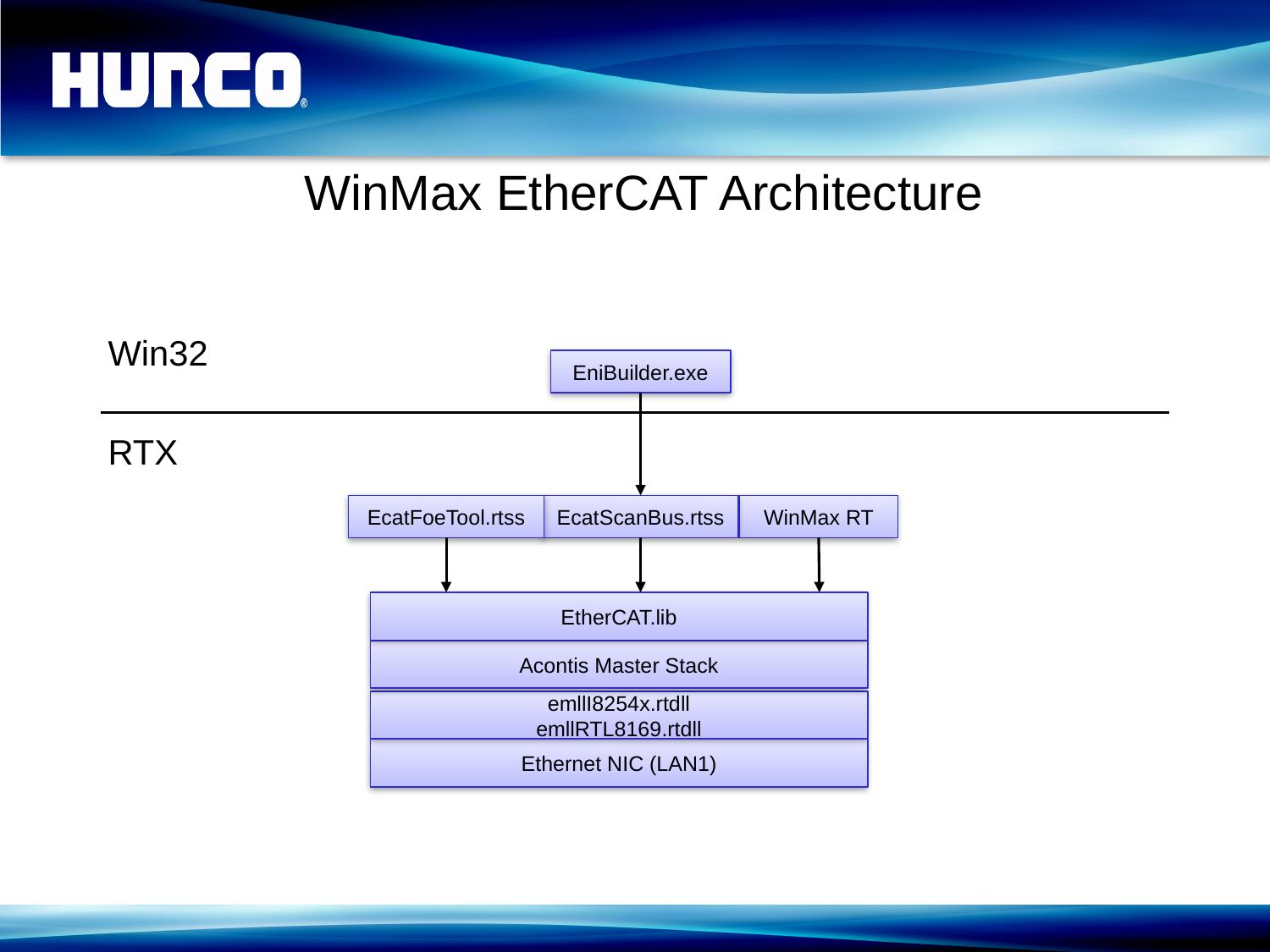

# WinMax EtherCAT Architecture

Win32

RTX
EniBuilder.exe
EcatFoeTool.rtss
EcatScanBus.rtss
WinMax RT
EtherCAT.lib
Acontis Master Stack
emllI8254x.rtdll
emllRTL8169.rtdll
Ethernet NIC (LAN1)